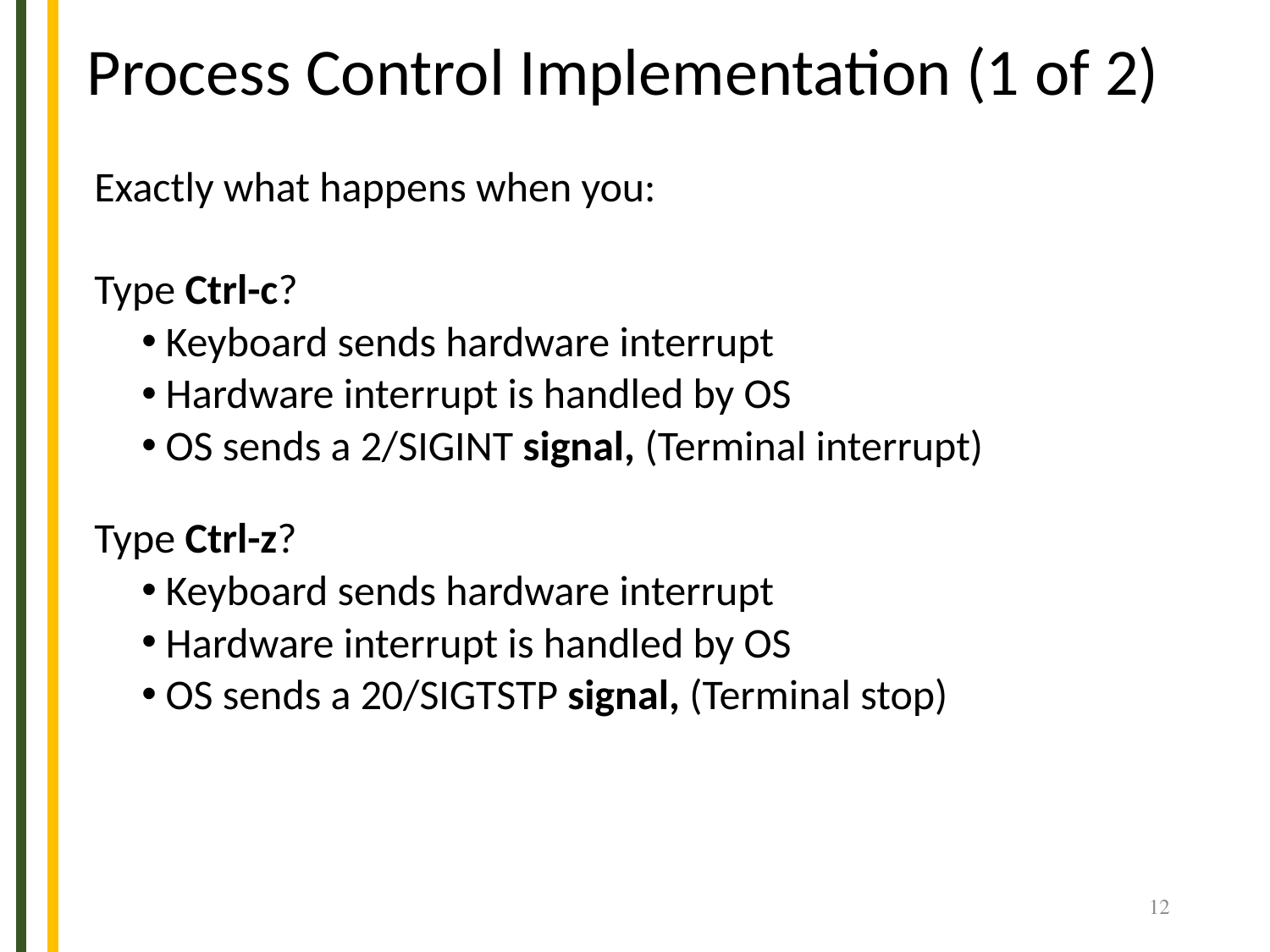

# Process Control Implementation (1 of 2)
Exactly what happens when you:

Type Ctrl-c?
Keyboard sends hardware interrupt
Hardware interrupt is handled by OS
OS sends a 2/SIGINT signal, (Terminal interrupt)

Type Ctrl-z?
Keyboard sends hardware interrupt
Hardware interrupt is handled by OS
OS sends a 20/SIGTSTP signal, (Terminal stop)

12